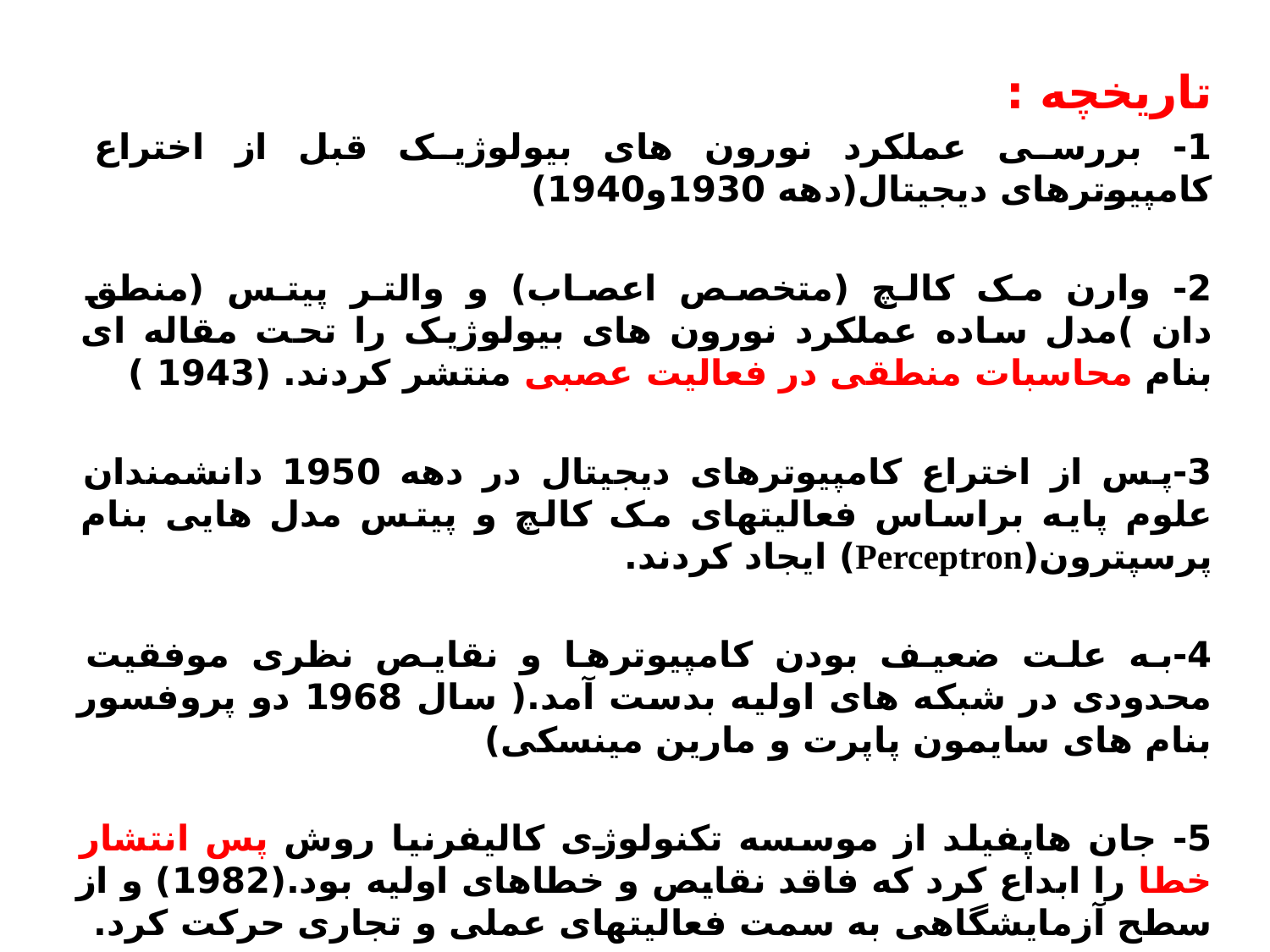

تاریخچه :
1- بررسی عملکرد نورون های بیولوژیک قبل از اختراع کامپیوترهای دیجیتال(دهه 1930و1940)

2- وارن مک کالچ (متخصص اعصاب) و والتر پیتس (منطق دان )مدل ساده عملکرد نورون های بیولوژیک را تحت مقاله ای بنام محاسبات منطقی در فعالیت عصبی منتشر کردند. (1943 )

3-پس از اختراع کامپیوترهای دیجیتال در دهه 1950 دانشمندان علوم پایه براساس فعالیتهای مک کالچ و پیتس مدل هایی بنام پرسپترون(Perceptron) ایجاد کردند.

4-به علت ضعیف بودن کامپیوترها و نقایص نظری موفقیت محدودی در شبکه های اولیه بدست آمد.( سال 1968 دو پروفسور بنام های سایمون پاپرت و مارین مینسکی)

5- جان هاپفیلد از موسسه تکنولوژی کالیفرنیا روش پس انتشار خطا را ابداع کرد که فاقد نقایص و خطاهای اولیه بود.(1982) و از سطح آزمایشگاهی به سمت فعالیتهای عملی و تجاری حرکت کرد.